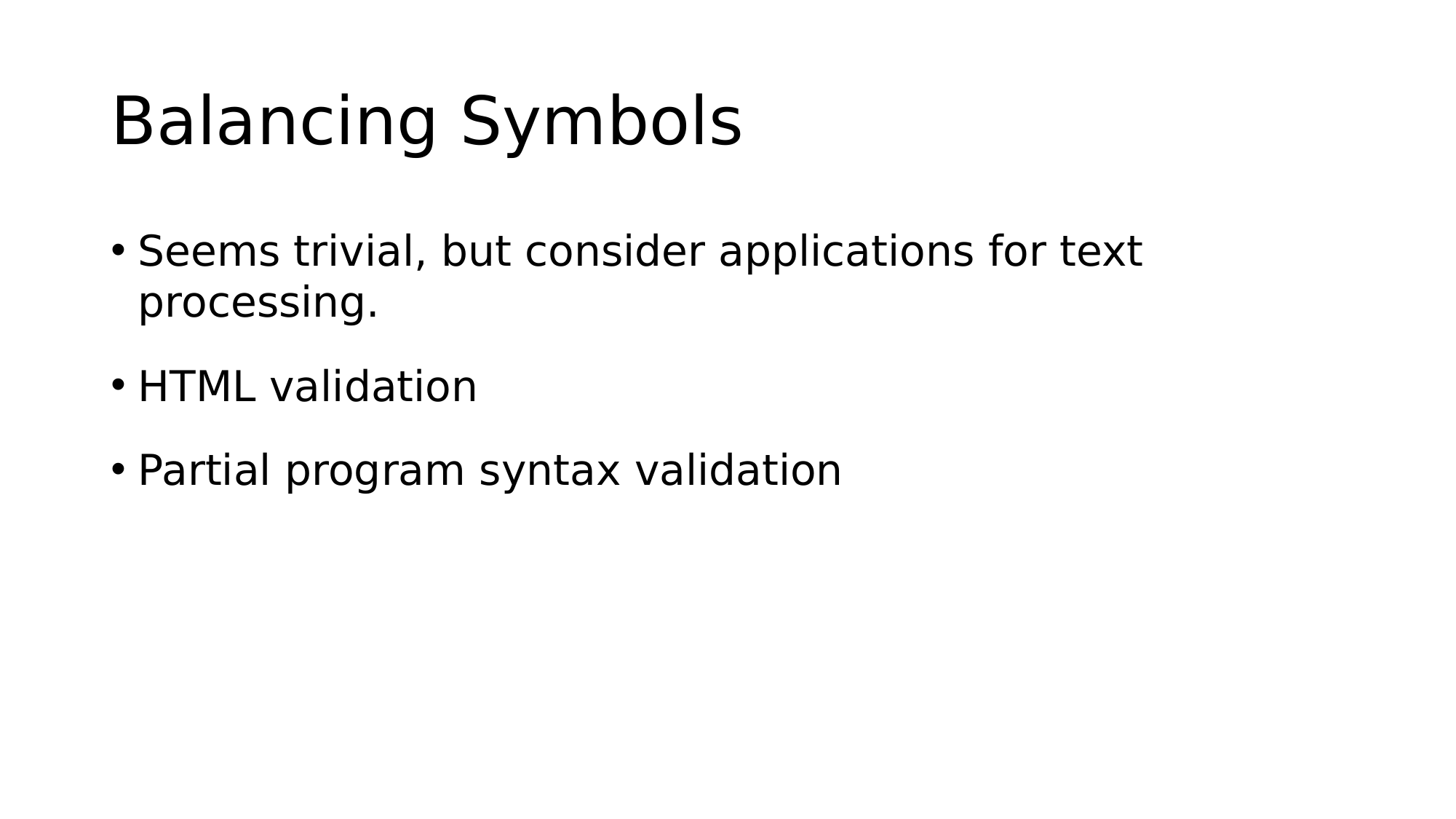

# Balancing Symbols
Seems trivial, but consider applications for text processing.
HTML validation
Partial program syntax validation